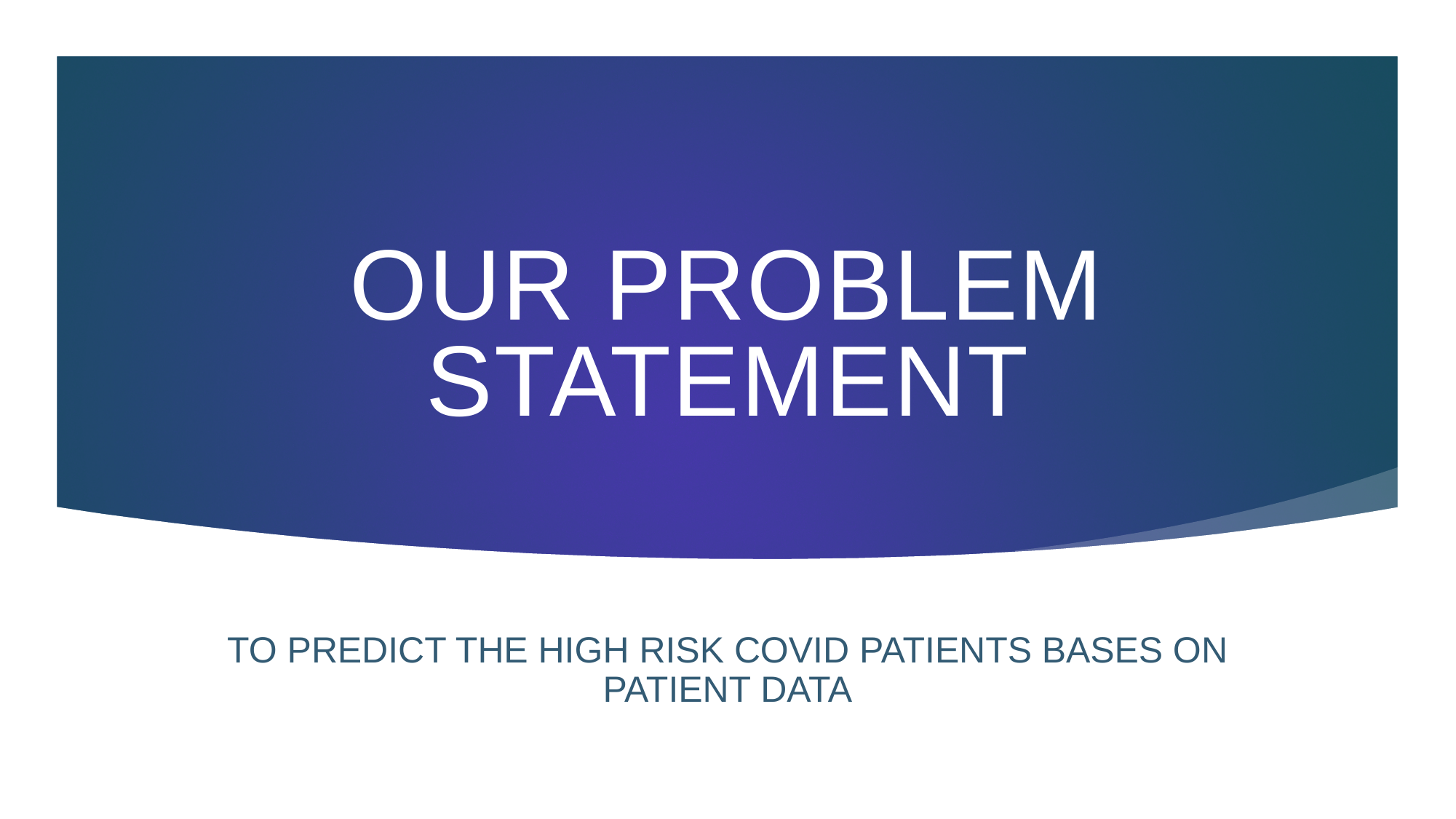

# Our Problem Statement

To predict the high risk covid patients bases on PATIENT DATA